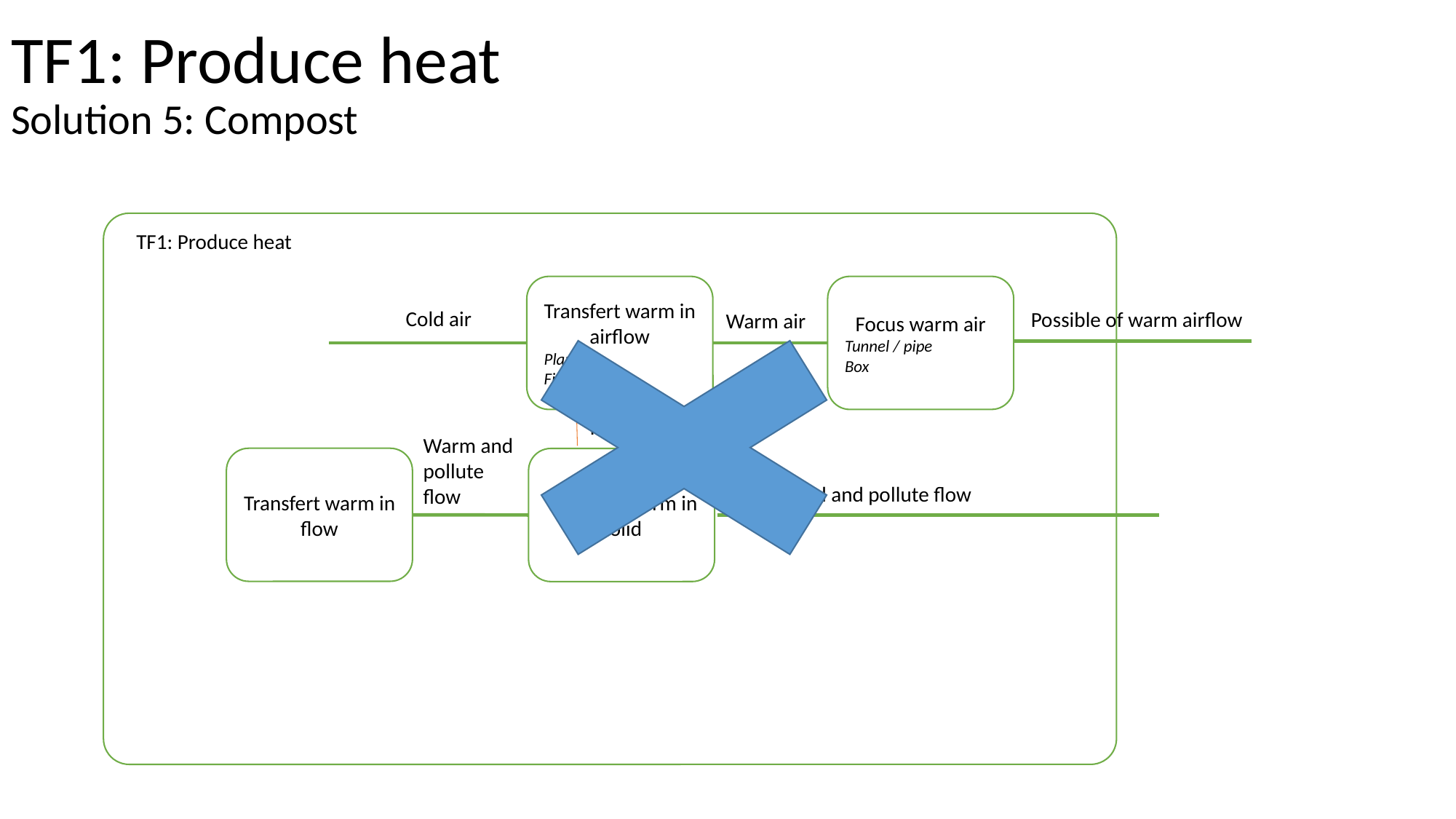

# TF1: Produce heat Solution 5: Compost

TF1: Produce heat
Transfert warm in airflow
Plane
Fin
Focus warm air
Tunnel / pipe
Box

Cold air
Possible of warm airflow
Warm air
Thermal energy
Warm and pollute flow
Transfert warm in flow
Transfert warm in solid
Cold and pollute flow